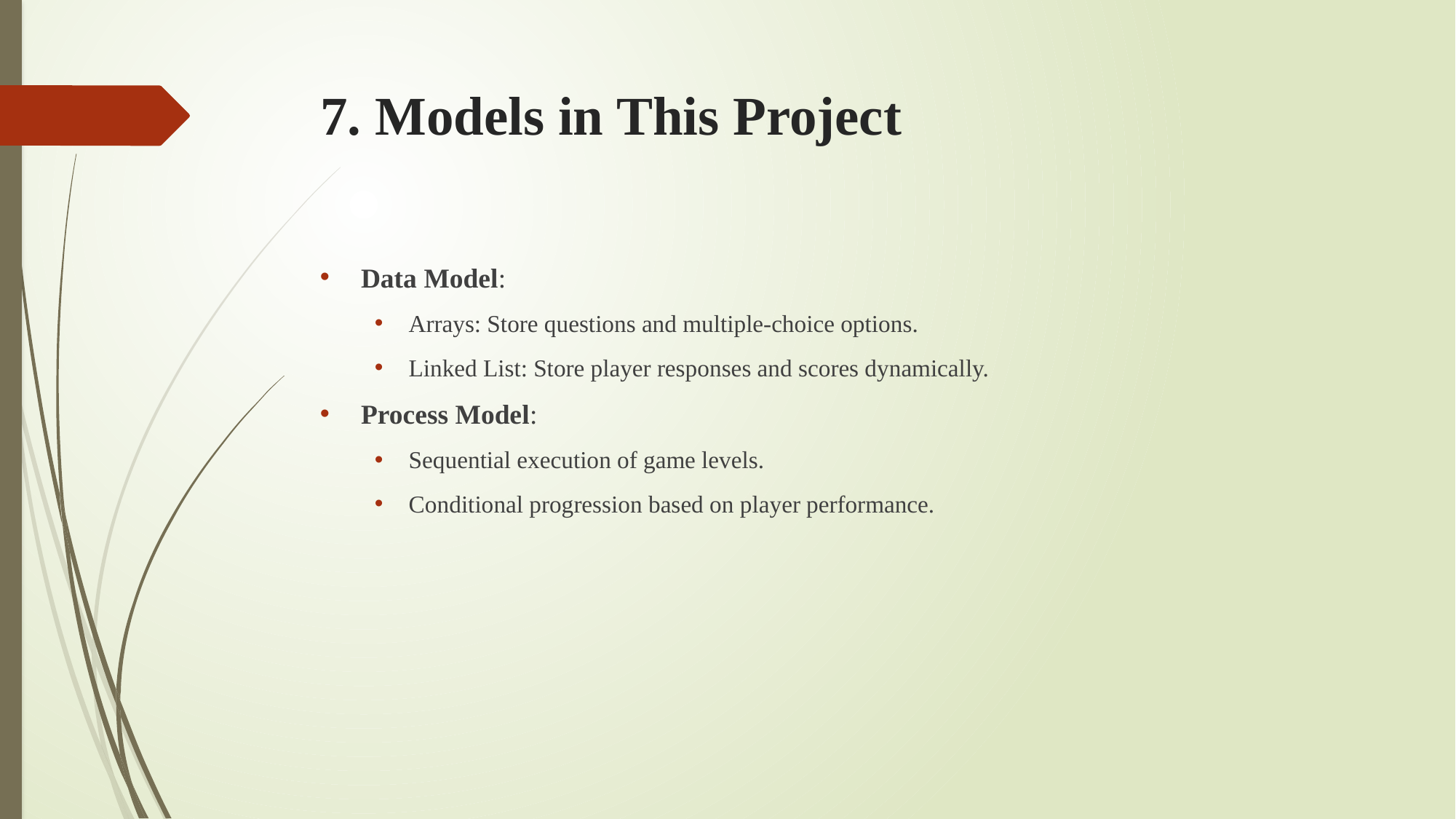

# 7. Models in This Project
Data Model:
Arrays: Store questions and multiple-choice options.
Linked List: Store player responses and scores dynamically.
Process Model:
Sequential execution of game levels.
Conditional progression based on player performance.